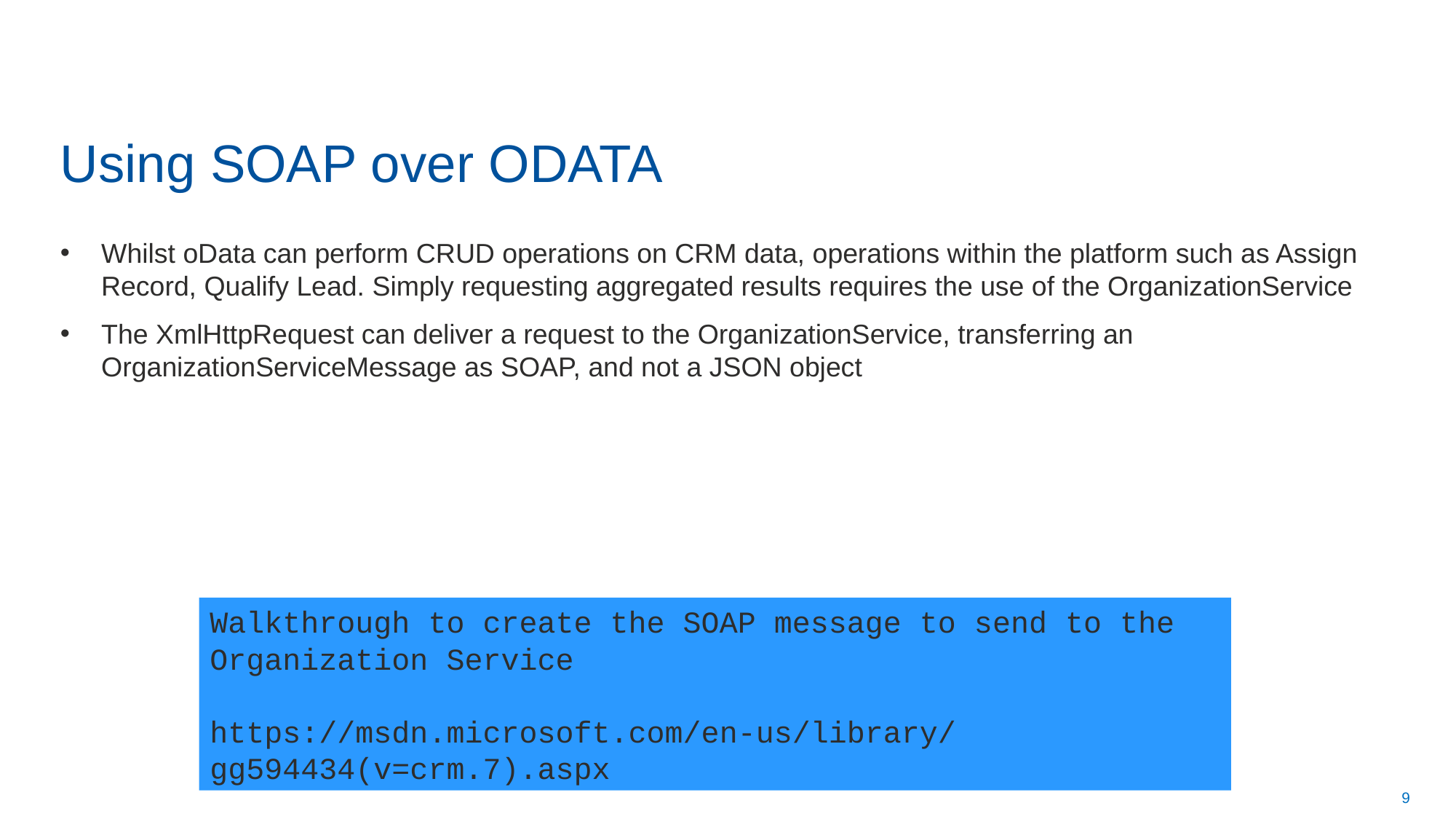

# Using SOAP over ODATA
Whilst oData can perform CRUD operations on CRM data, operations within the platform such as Assign Record, Qualify Lead. Simply requesting aggregated results requires the use of the OrganizationService
The XmlHttpRequest can deliver a request to the OrganizationService, transferring an OrganizationServiceMessage as SOAP, and not a JSON object

Walkthrough to create the SOAP message to send to the Organization Service

https://msdn.microsoft.com/en-us/library/gg594434(v=crm.7).aspx